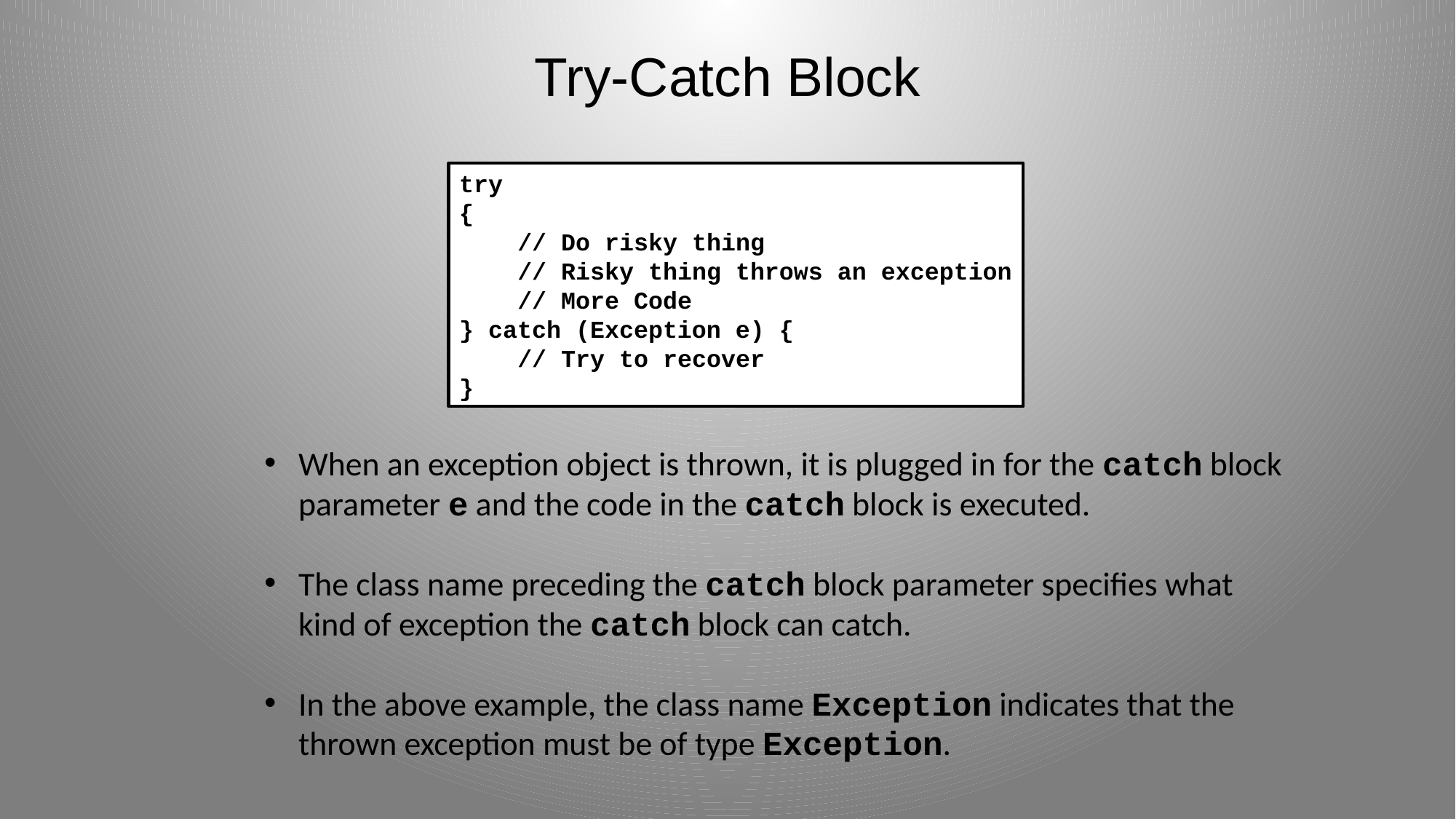

# Try-Catch Block
try
{
    // Do risky thing
    // Risky thing throws an exception
    // More Code
} catch (Exception e) {
    // Try to recover
}
When an exception object is thrown, it is plugged in for the catch block
parameter e and the code in the catch block is executed.

The class name preceding the catch block parameter specifies what
kind of exception the catch block can catch.

In the above example, the class name Exception indicates that the
thrown exception must be of type Exception.